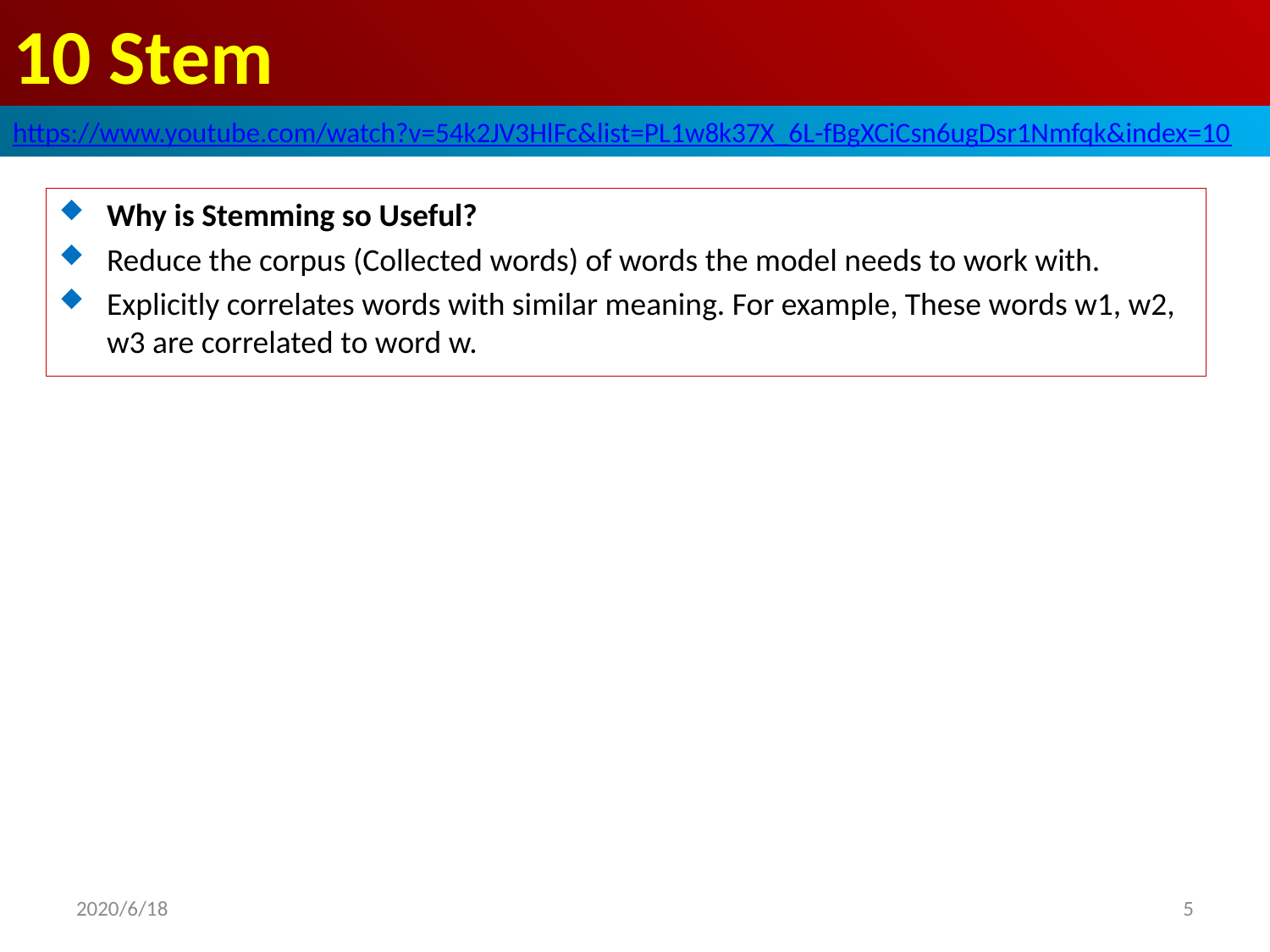

# 10 Stem
https://www.youtube.com/watch?v=54k2JV3HlFc&list=PL1w8k37X_6L-fBgXCiCsn6ugDsr1Nmfqk&index=10
Why is Stemming so Useful?
Reduce the corpus (Collected words) of words the model needs to work with.
Explicitly correlates words with similar meaning. For example, These words w1, w2, w3 are correlated to word w.

2020/6/18
5